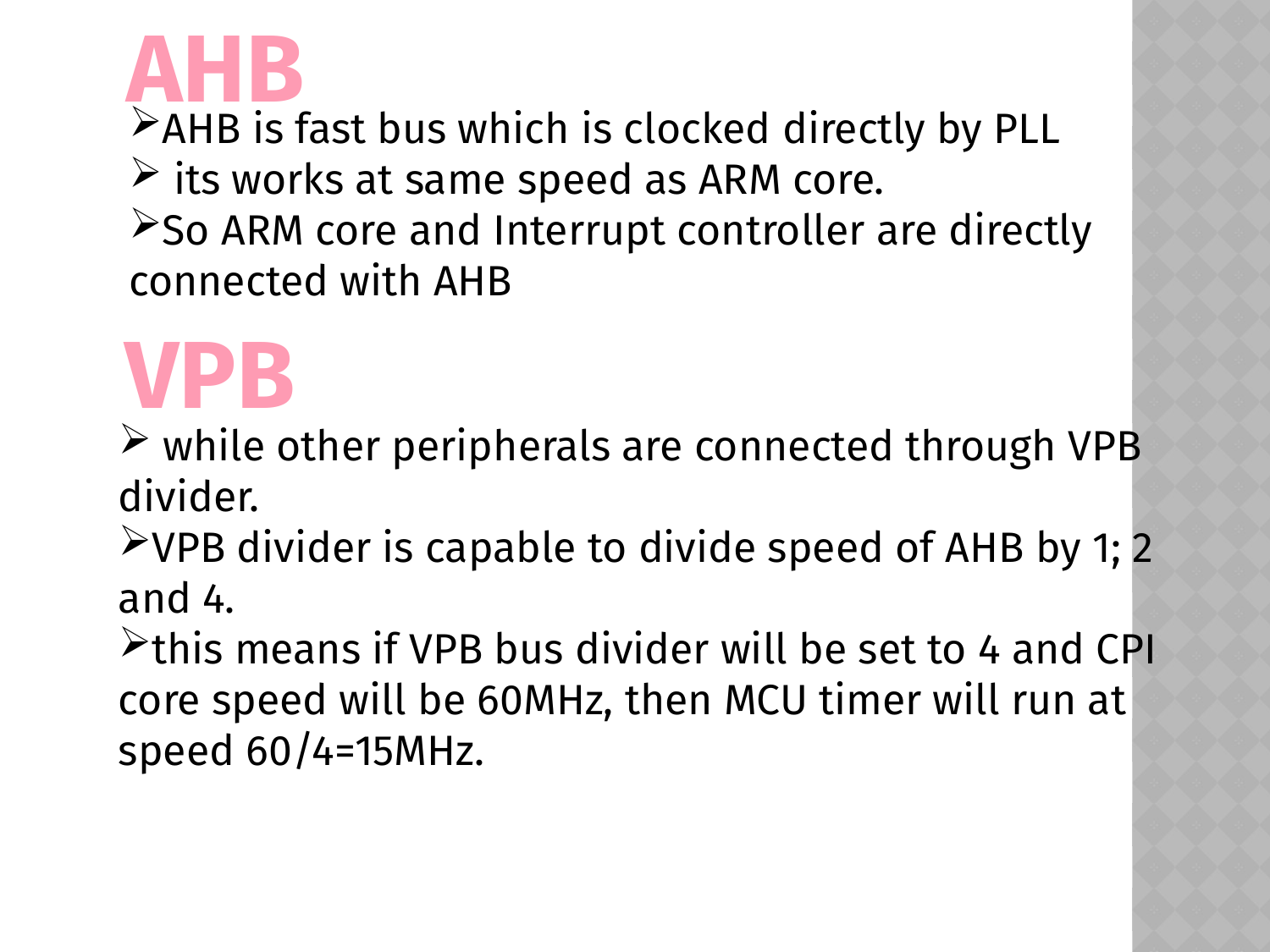

AHB
AHB is fast bus which is clocked directly by PLL
 its works at same speed as ARM core.
So ARM core and Interrupt controller are directly connected with AHB
VPB
 while other peripherals are connected through VPB divider.
VPB divider is capable to divide speed of AHB by 1; 2 and 4.
this means if VPB bus divider will be set to 4 and CPI core speed will be 60MHz, then MCU timer will run at speed 60/4=15MHz.